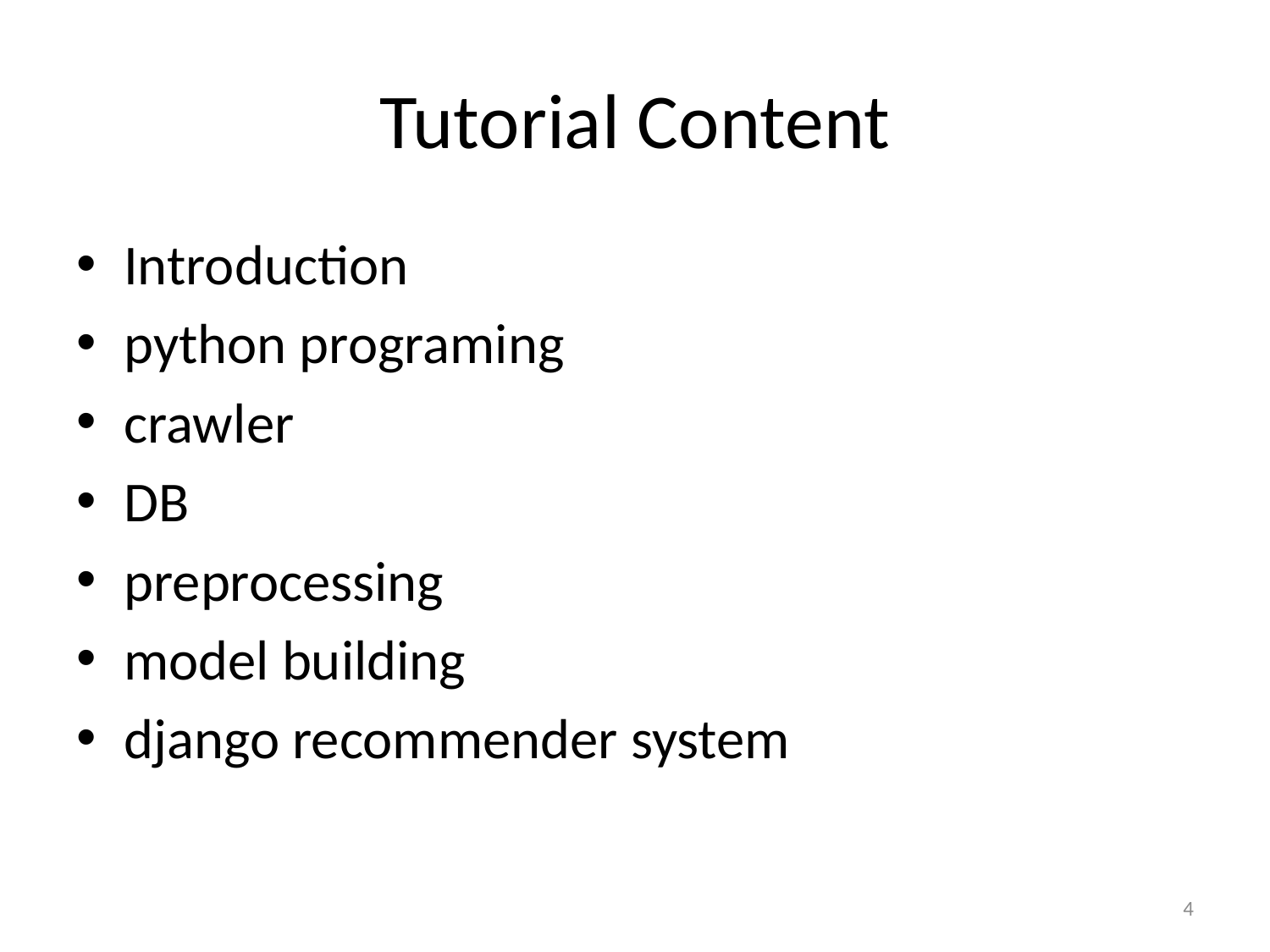

# Tutorial Content
Introduction
python programing
crawler
DB
preprocessing
model building
django recommender system

4